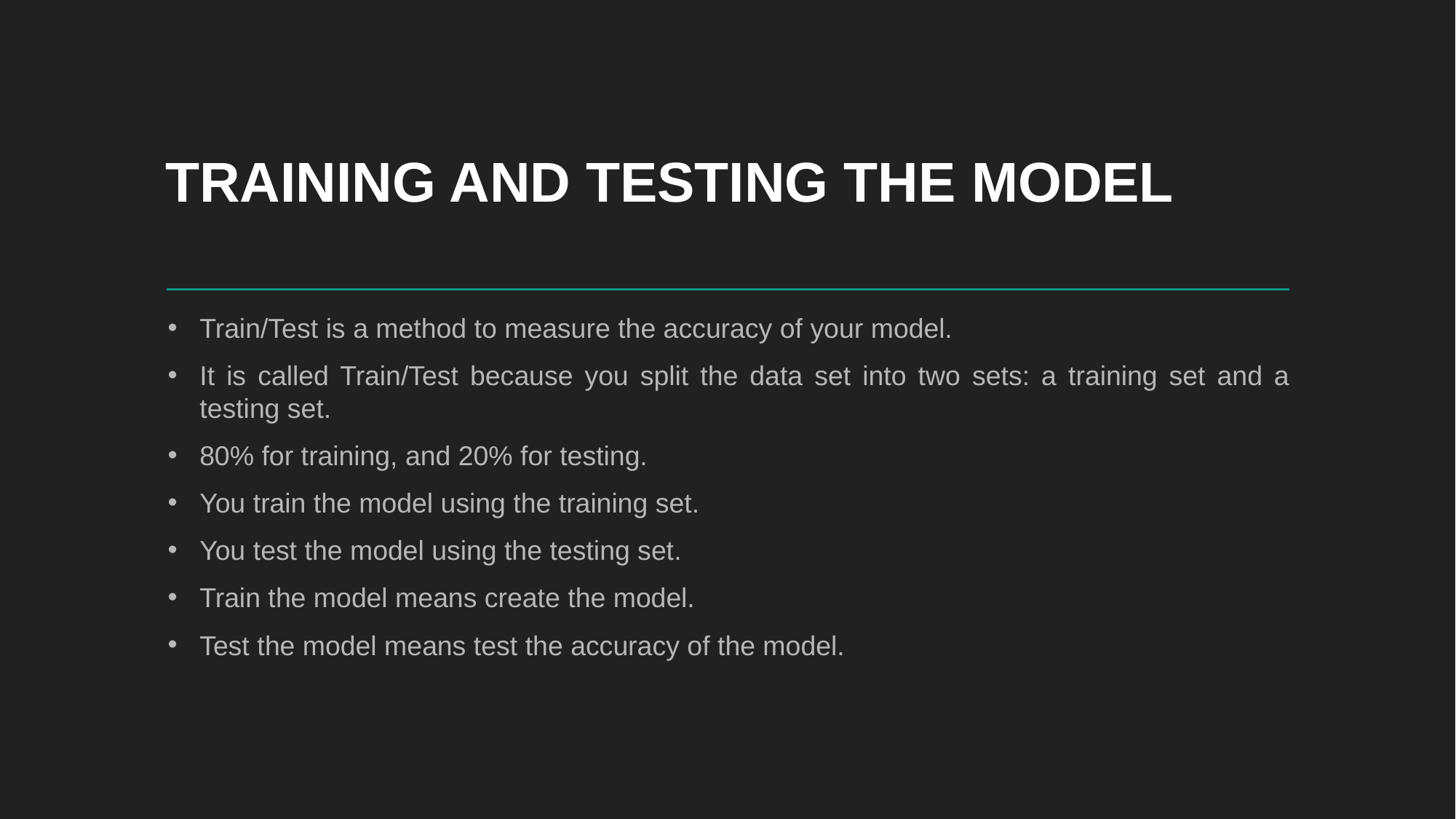

# TRAINING AND TESTING THE MODEL
Train/Test is a method to measure the accuracy of your model.
It is called Train/Test because you split the data set into two sets: a training set and a testing set.
80% for training, and 20% for testing.
You train the model using the training set.
You test the model using the testing set.
Train the model means create the model.
Test the model means test the accuracy of the model.